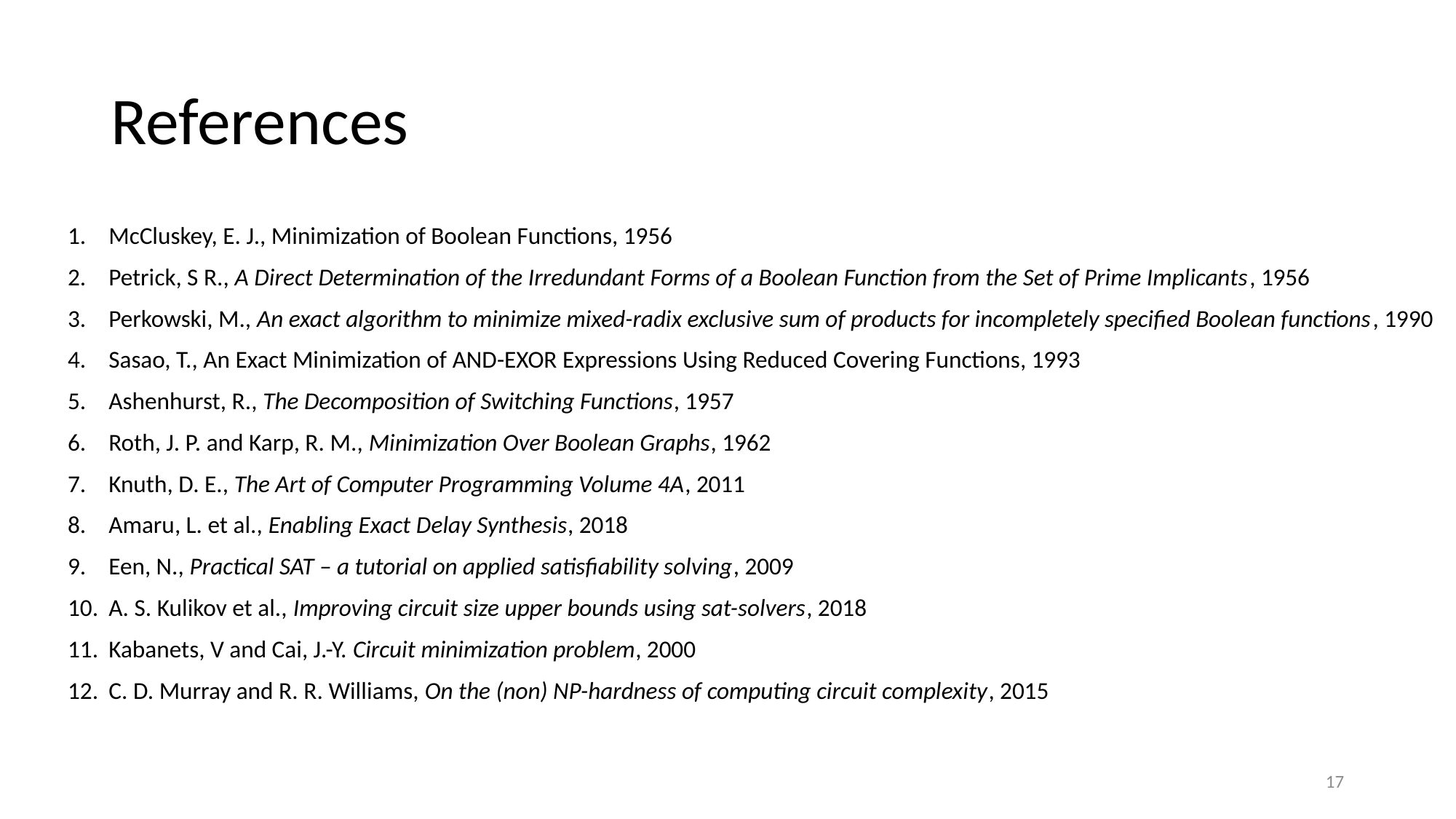

# References
McCluskey, E. J., Minimization of Boolean Functions, 1956
Petrick, S R., A Direct Determination of the Irredundant Forms of a Boolean Function from the Set of Prime Implicants, 1956
Perkowski, M., An exact algorithm to minimize mixed-radix exclusive sum of products for incompletely specified Boolean functions, 1990
Sasao, T., An Exact Minimization of AND-EXOR Expressions Using Reduced Covering Functions, 1993
Ashenhurst, R., The Decomposition of Switching Functions, 1957
Roth, J. P. and Karp, R. M., Minimization Over Boolean Graphs, 1962
Knuth, D. E., The Art of Computer Programming Volume 4A, 2011
Amaru, L. et al., Enabling Exact Delay Synthesis, 2018
Een, N., Practical SAT – a tutorial on applied satisfiability solving, 2009
A. S. Kulikov et al., Improving circuit size upper bounds using sat-solvers, 2018
Kabanets, V and Cai, J.-Y. Circuit minimization problem, 2000
C. D. Murray and R. R. Williams, On the (non) NP-hardness of computing circuit complexity, 2015
17